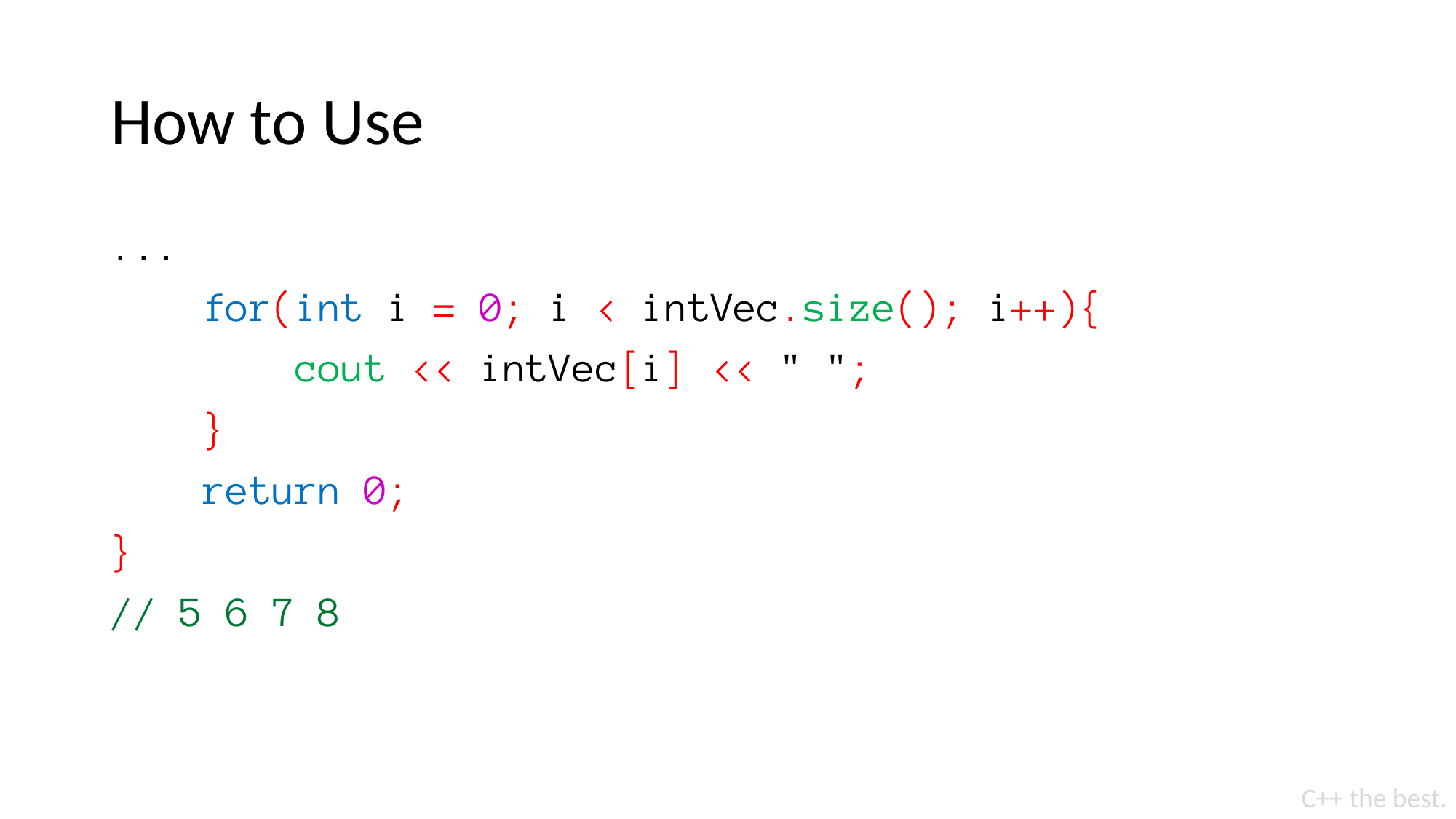

# How to Use
...
    for(int i = 0; i < intVec.size(); i++){
        cout << intVec[i] << " ";
    }
    return 0;
}
// 5 6 7 8